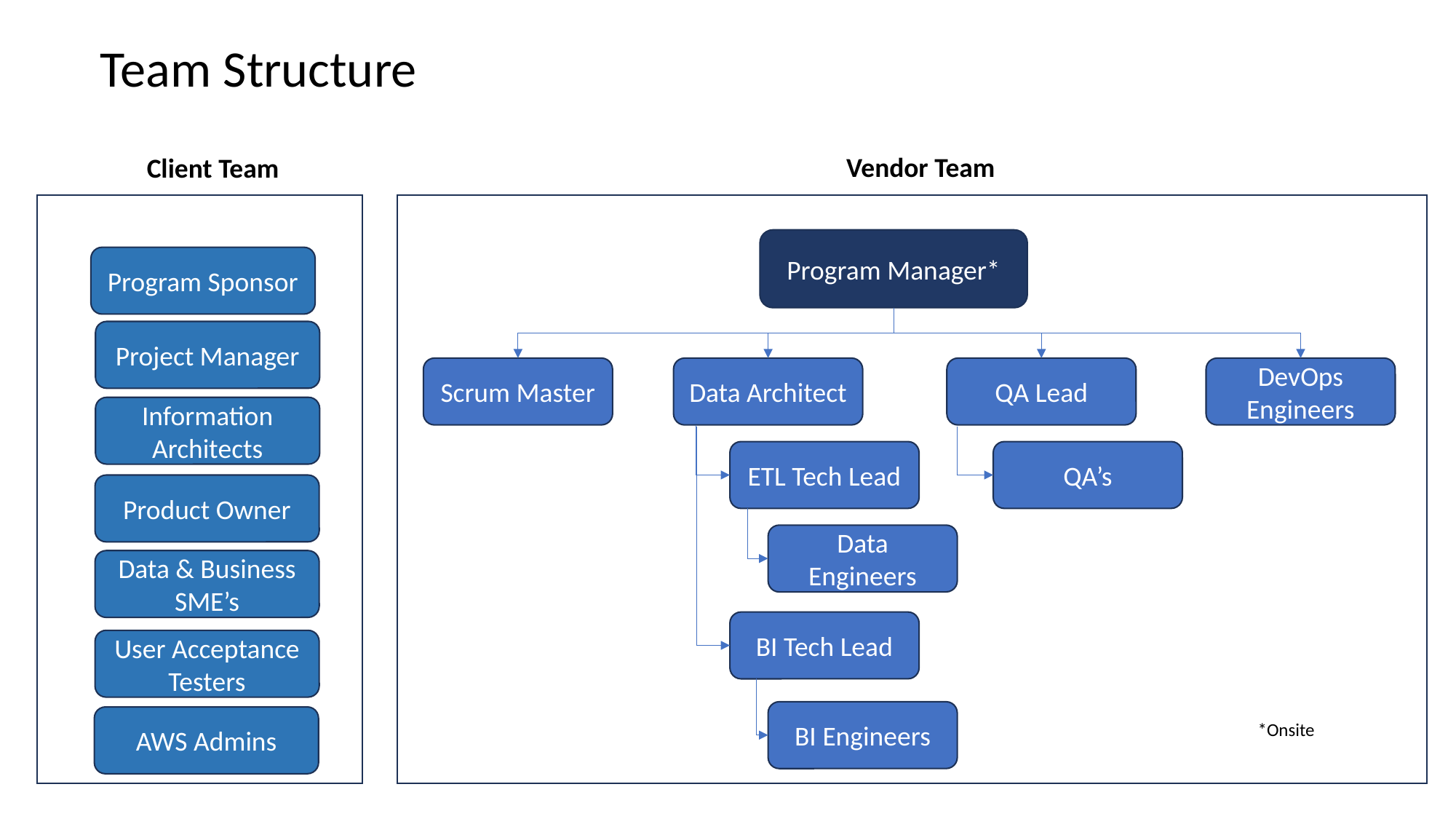

# Team Structure
Vendor Team
Client Team

Program Manager*
Program Sponsor
Project Manager
Scrum Master
Data Architect
QA Lead
DevOps Engineers
Information Architects
ETL Tech Lead
QA’s
Product Owner
Data Engineers
Data & Business SME’s
BI Tech Lead
User Acceptance Testers
BI Engineers
AWS Admins
*Onsite